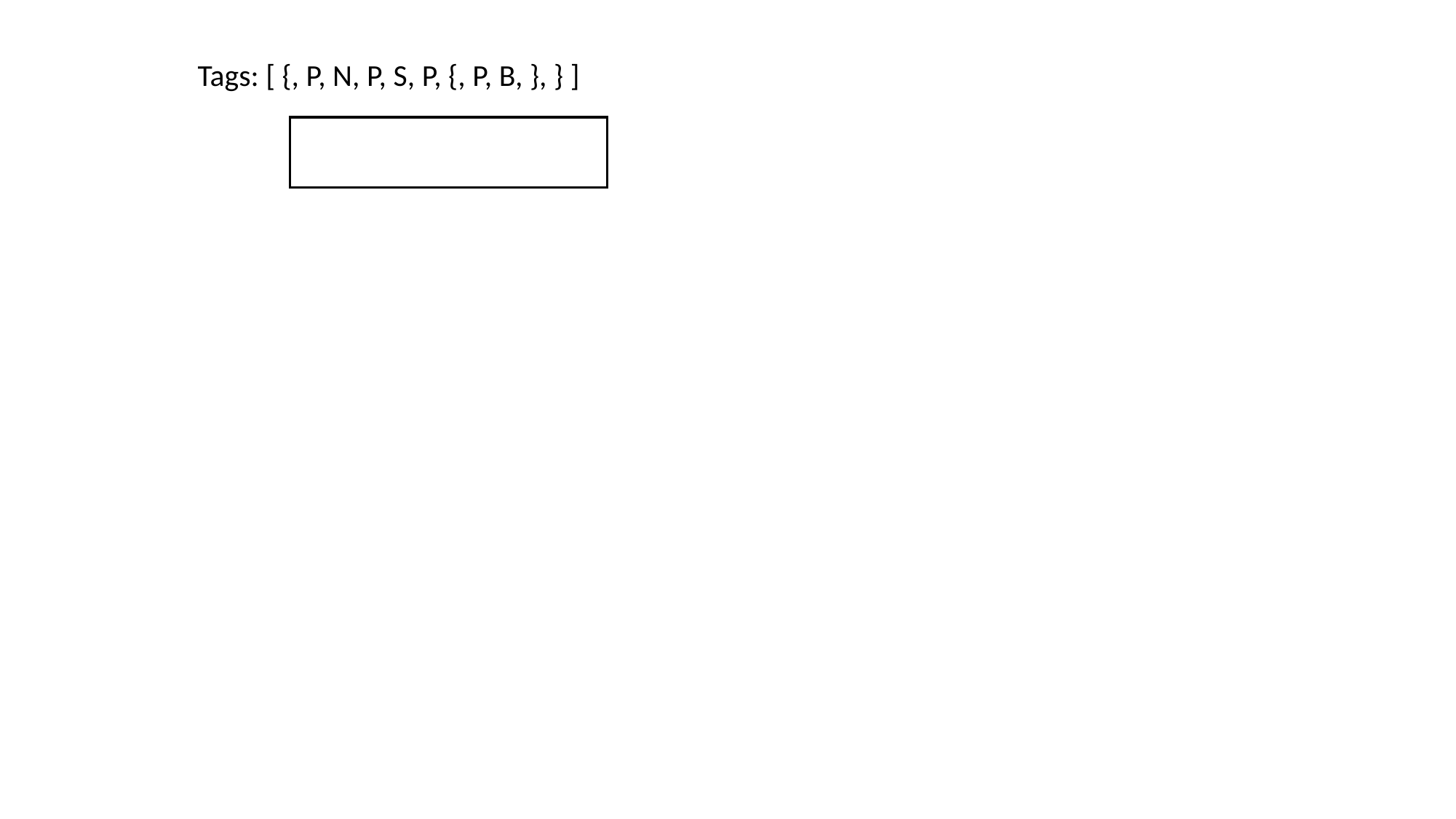

Tags: [ {, P, N, P, S, P, {, P, B, }, } ]